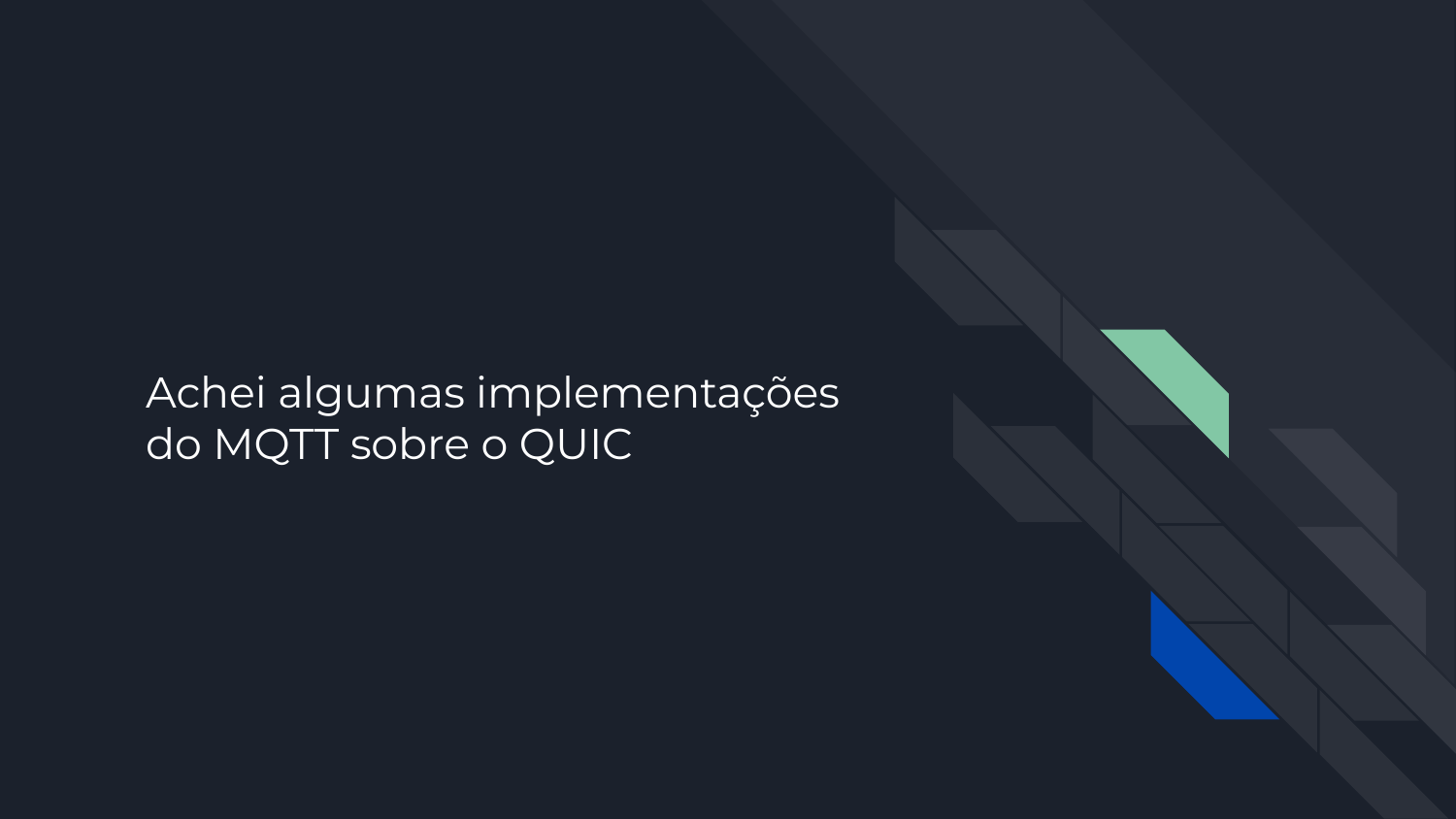

# Achei algumas implementações do MQTT sobre o QUIC